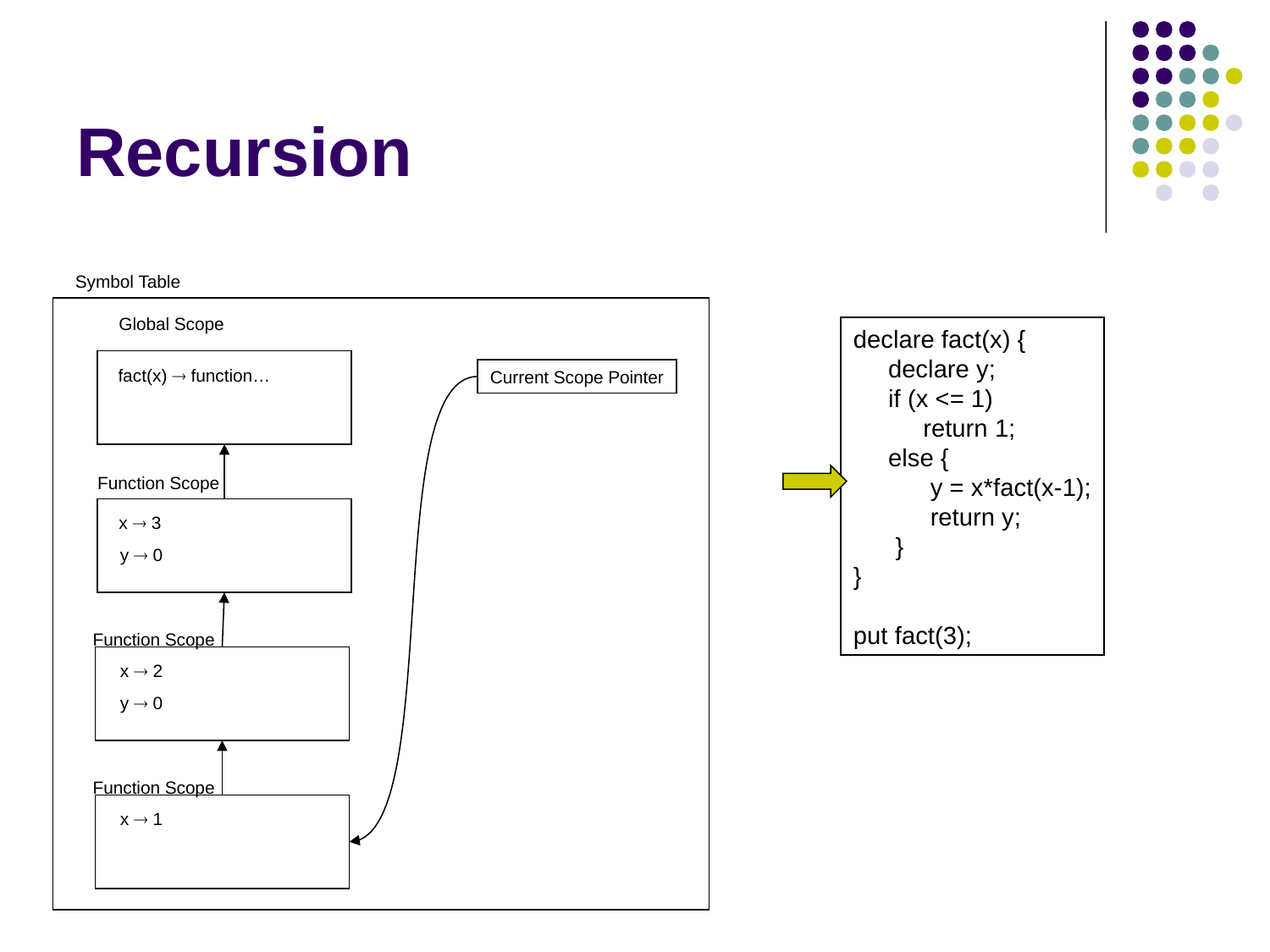

# Recursion
Symbol Table

Global Scope
declare fact(x) {
     declare y;
     if (x <= 1)
          return 1;
     else {
           y = x*fact(x-1);
           return y;
      }
}

put fact(3);

fact(x) → function…
Current Scope Pointer
Function Scope

x → 3
y → 0
Function Scope

x → 2
y → 0
Function Scope

x → 1